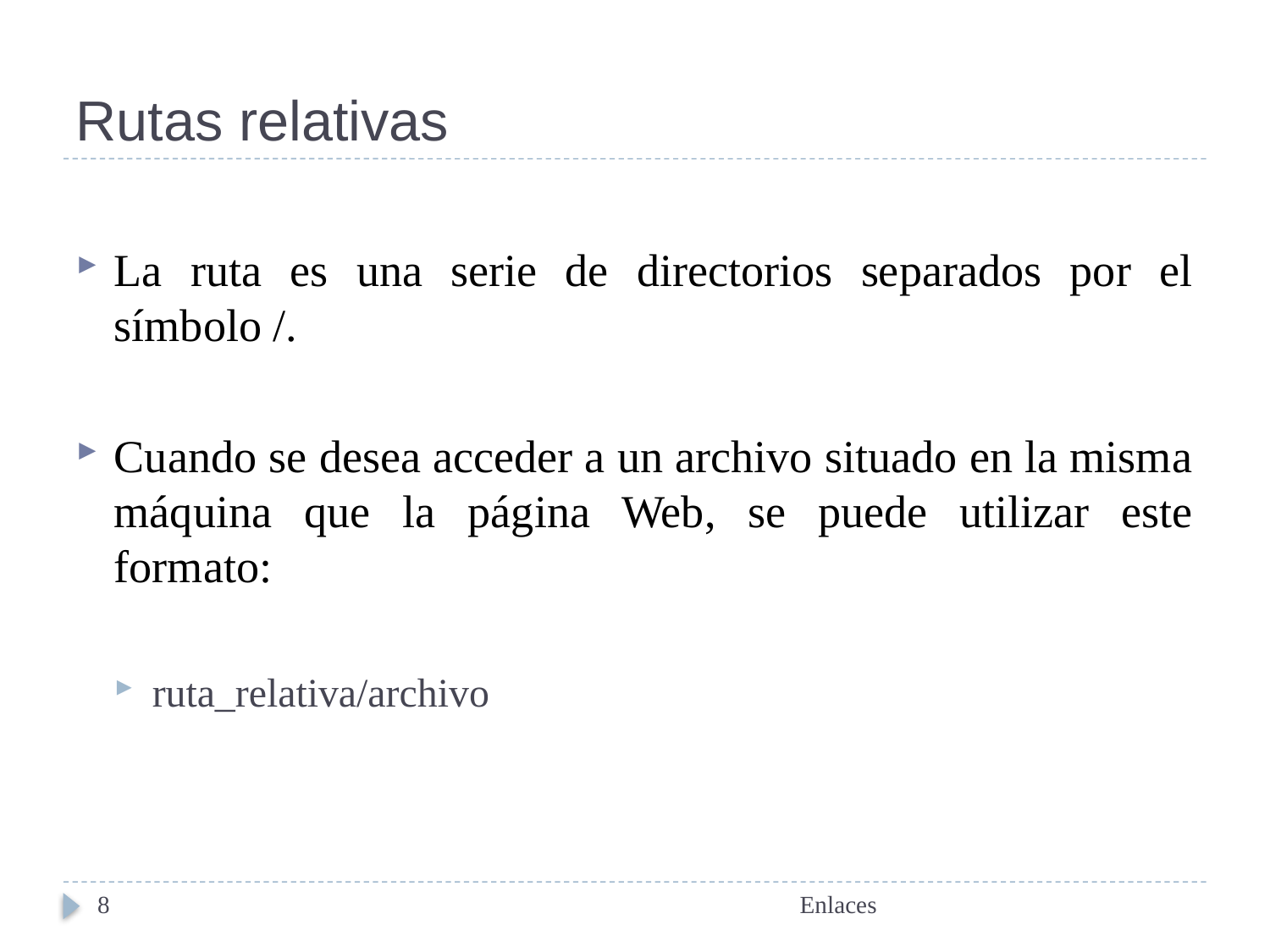

# Rutas relativas

La ruta es una serie de directorios separados por el símbolo /.

Cuando se desea acceder a un archivo situado en la misma máquina que la página Web, se puede utilizar este formato:

ruta_relativa/archivo

8
Enlaces